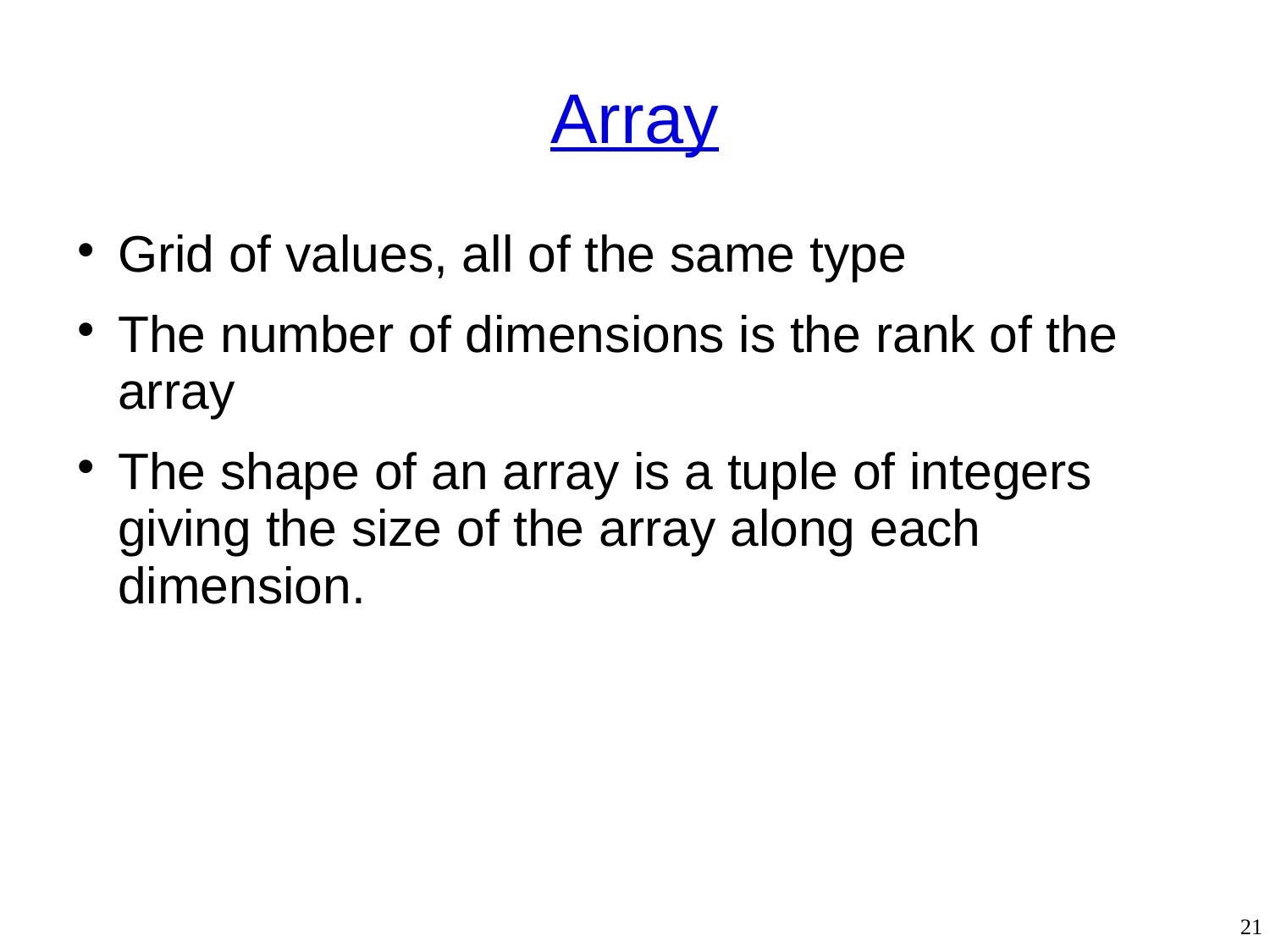

# Array
Grid of values, all of the same type
The number of dimensions is the rank of the array
The shape of an array is a tuple of integers giving the size of the array along each dimension.

21